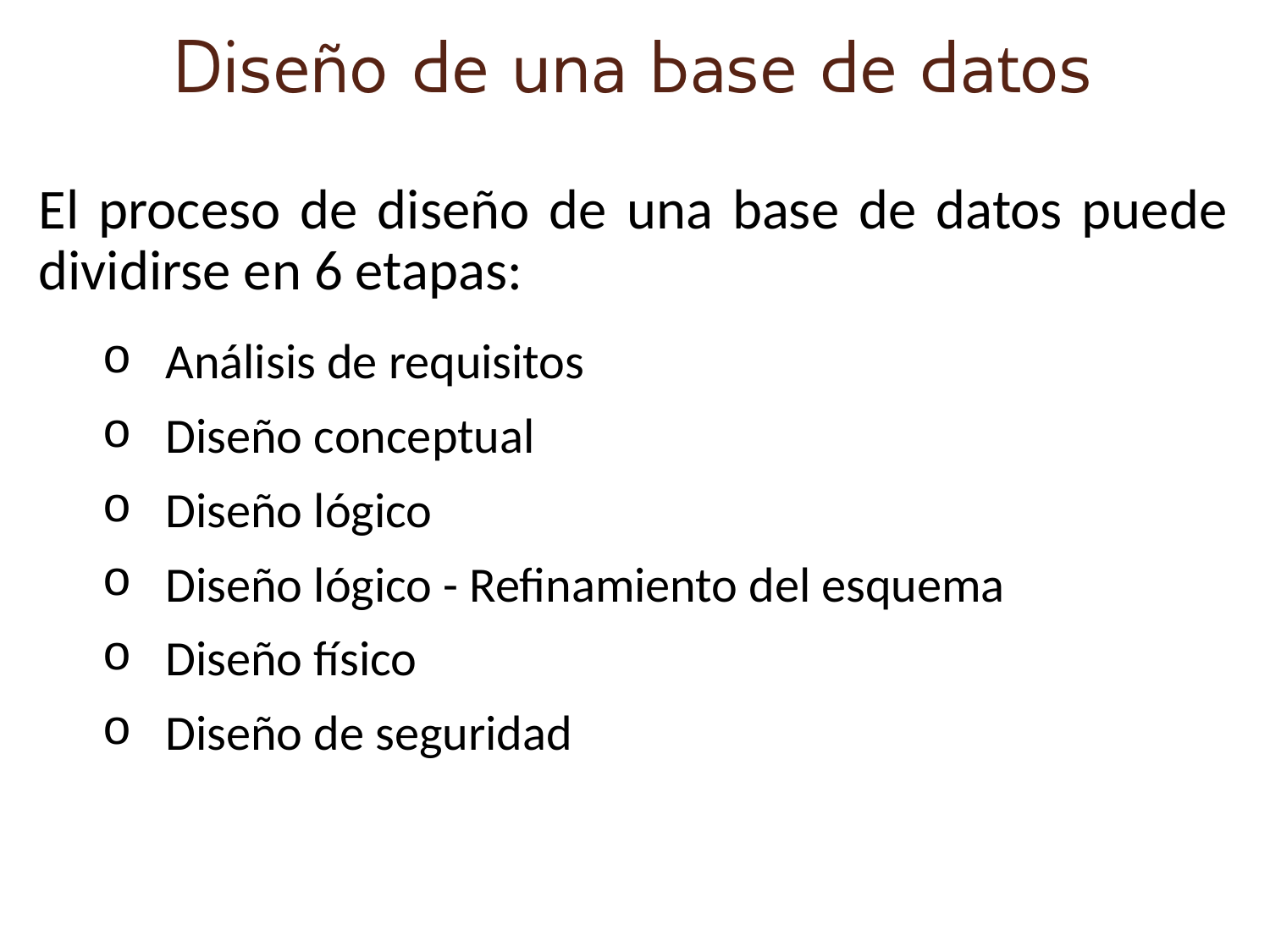

Diseño de una base de datos
El proceso de diseño de una base de datos puede dividirse en 6 etapas:

Análisis de requisitos
Diseño conceptual
Diseño lógico
Diseño lógico - Refinamiento del esquema
Diseño físico
Diseño de seguridad